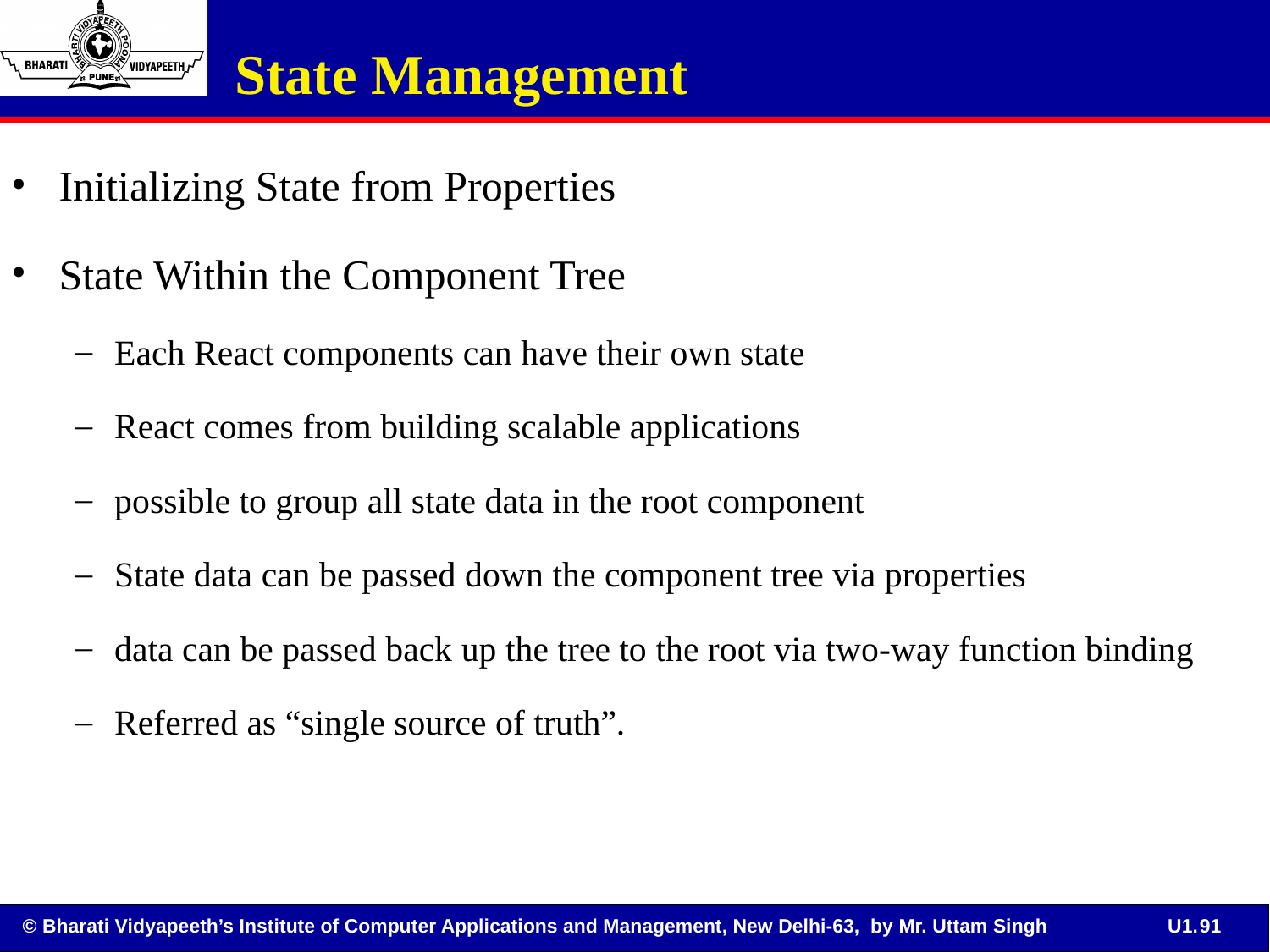

State Management
Initializing State from Properties
State Within the Component Tree
Each React components can have their own state
React comes from building scalable applications
possible to group all state data in the root component
State data can be passed down the component tree via properties
data can be passed back up the tree to the root via two-way function binding
Referred as “single source of truth”.